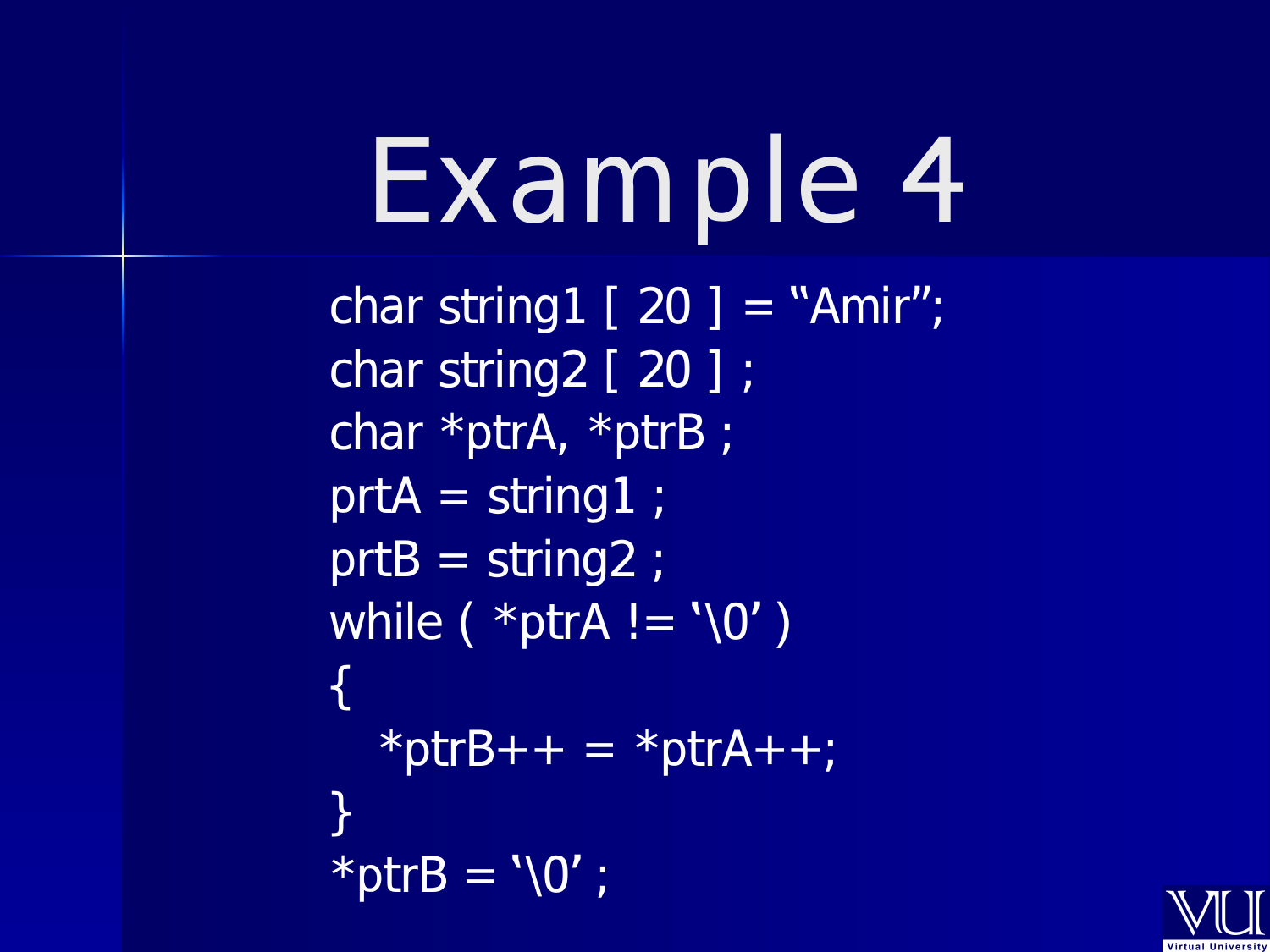

# Example 4
char string1 [ 20 ] = “Amir”;
char string2 [ 20 ] ;
char *ptrA, *ptrB ;
prtA = string1 ;
prtB = string2 ;
while ( *ptrA != ‘\0’ )
{
	*ptrB++ = *ptrA++;
}
*ptrB = ‘\0’ ;